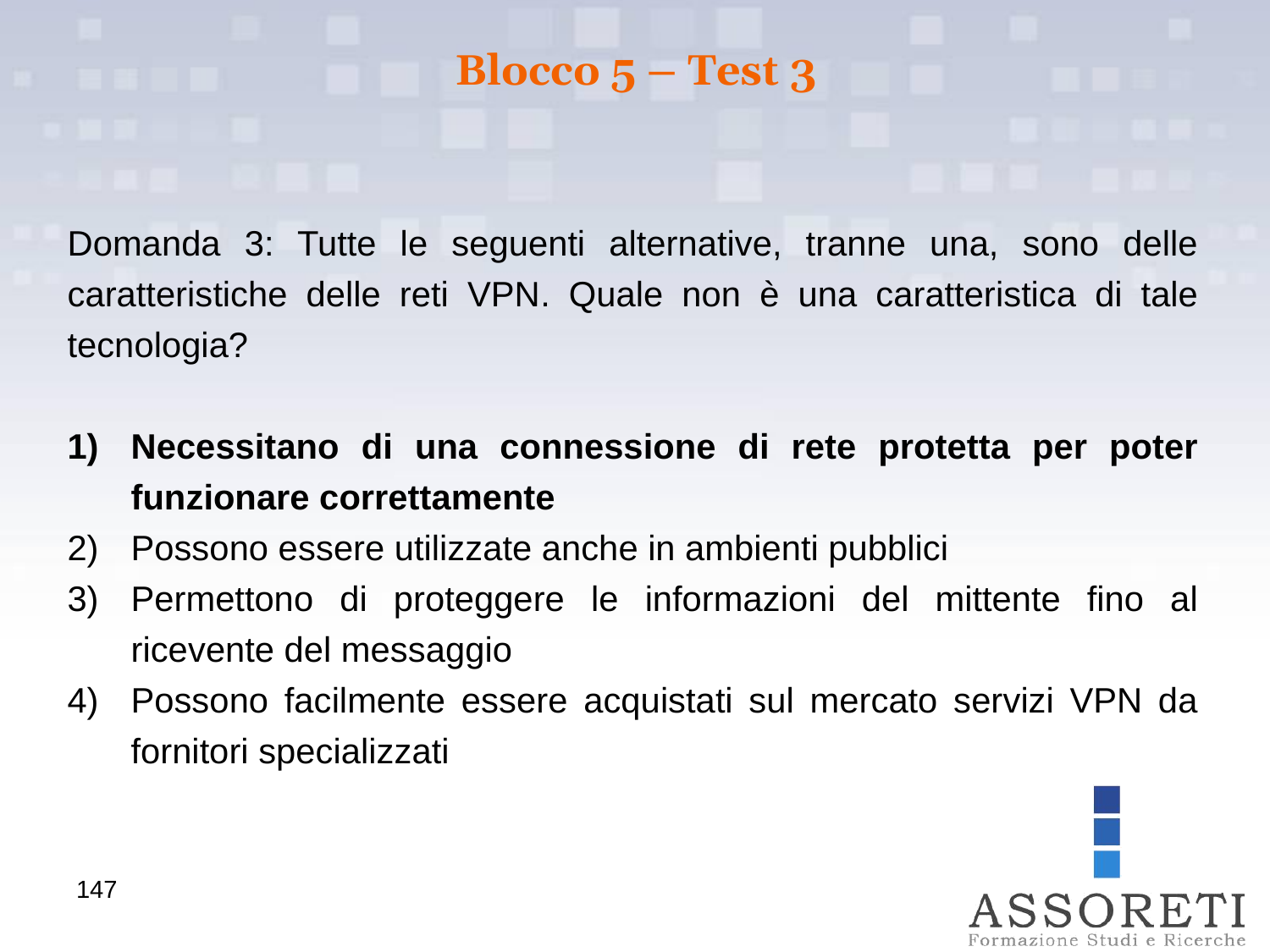

Blocco 5 – Test 3
Domanda 3: Tutte le seguenti alternative, tranne una, sono delle caratteristiche delle reti VPN. Quale non è una caratteristica di tale tecnologia?

Necessitano di una connessione di rete protetta per poter funzionare correttamente
Possono essere utilizzate anche in ambienti pubblici
Permettono di proteggere le informazioni del mittente fino al ricevente del messaggio
Possono facilmente essere acquistati sul mercato servizi VPN da fornitori specializzati
147